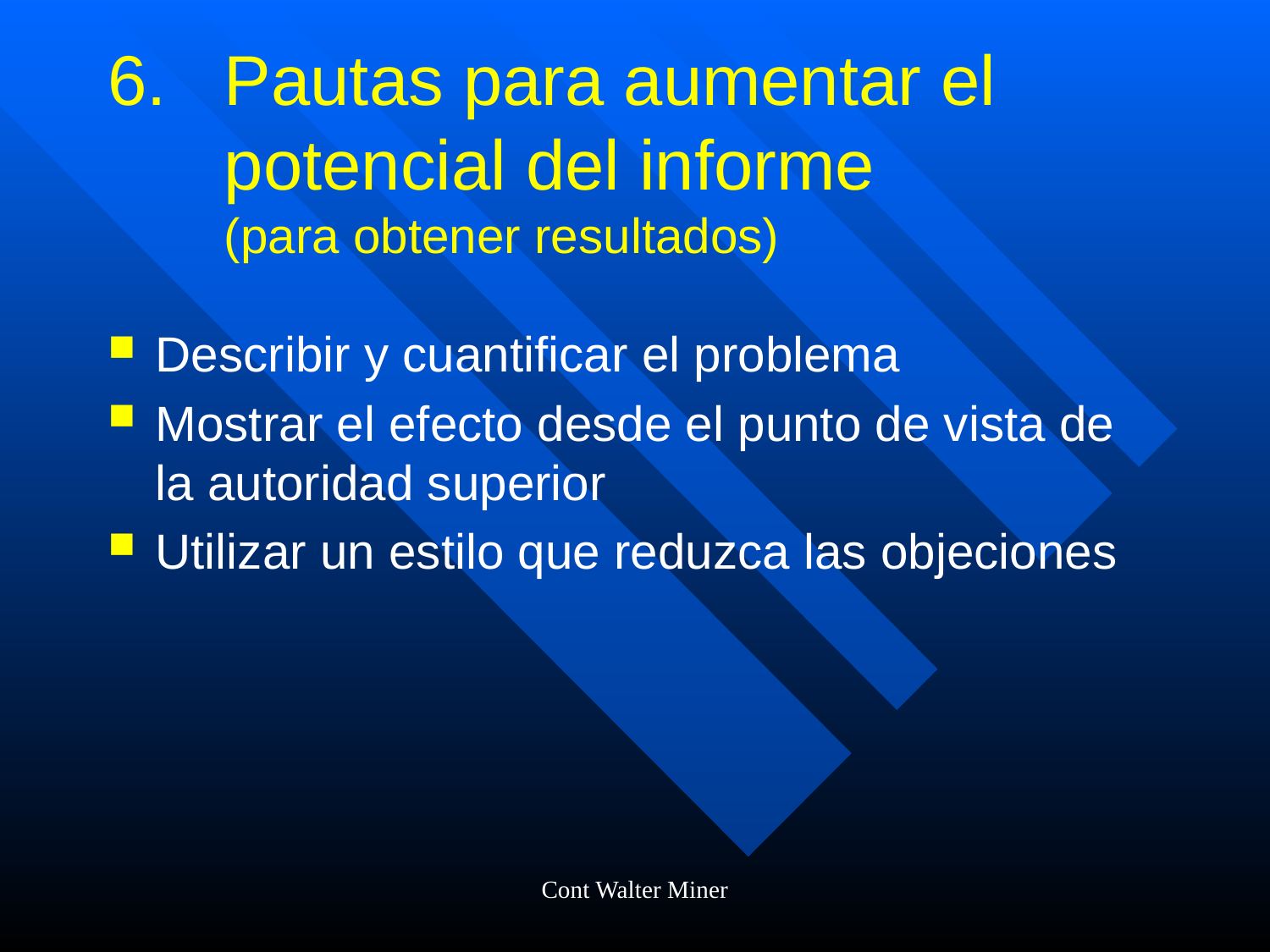

# Pautas para aumentar el potencial del informe (para obtener resultados)
Describir y cuantificar el problema
Mostrar el efecto desde el punto de vista de la autoridad superior
Utilizar un estilo que reduzca las objeciones
Cont Walter Miner